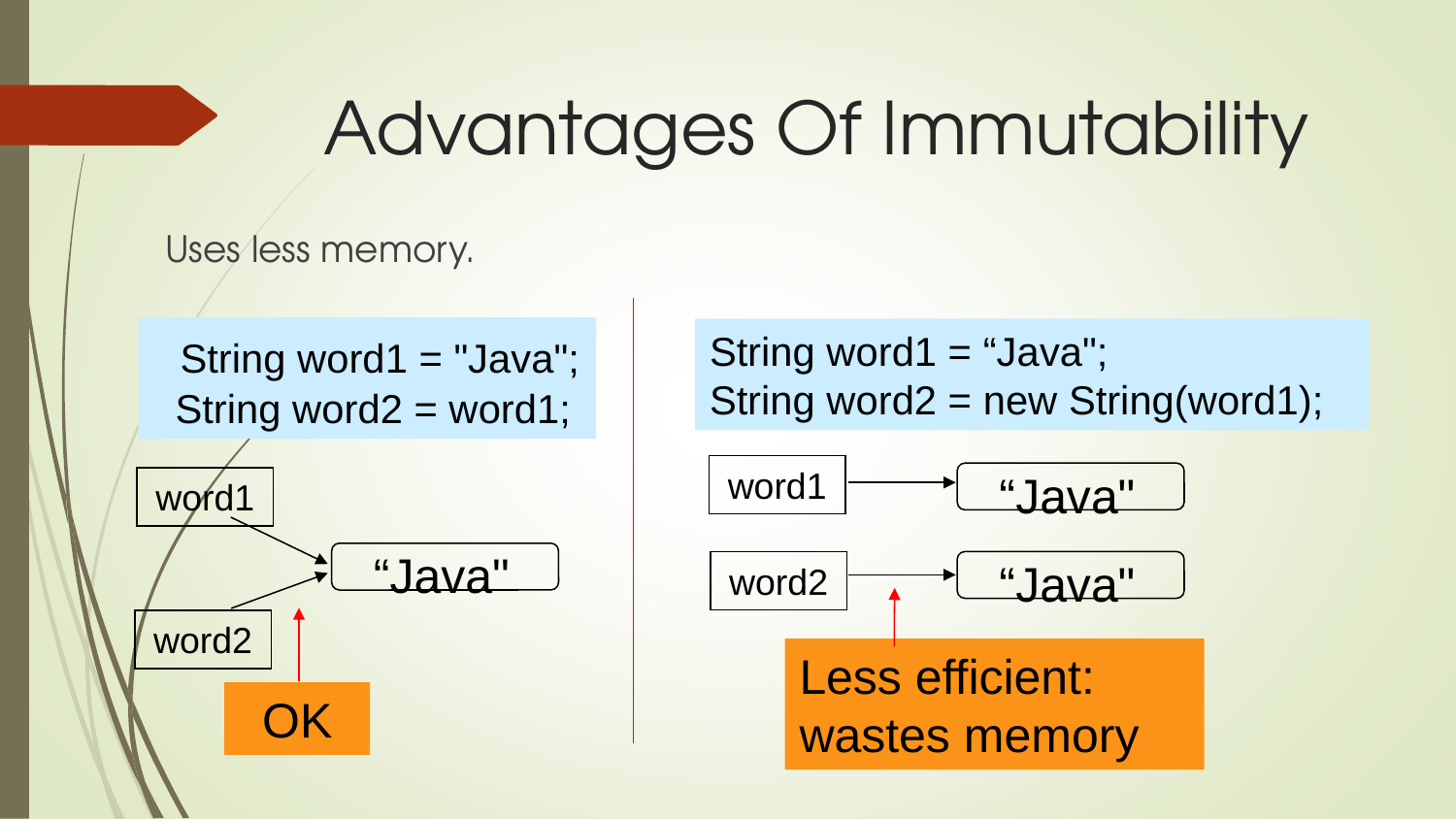

# Advantages Of Immutability
Uses less memory.
  String word1 = "Java";
  String word2 = word1;
String word1 = “Java";
String word2 = new String(word1);
word1
“Java"

word1
“Java"

“Java"

word2
word2
Less efficient: wastes memory
OK